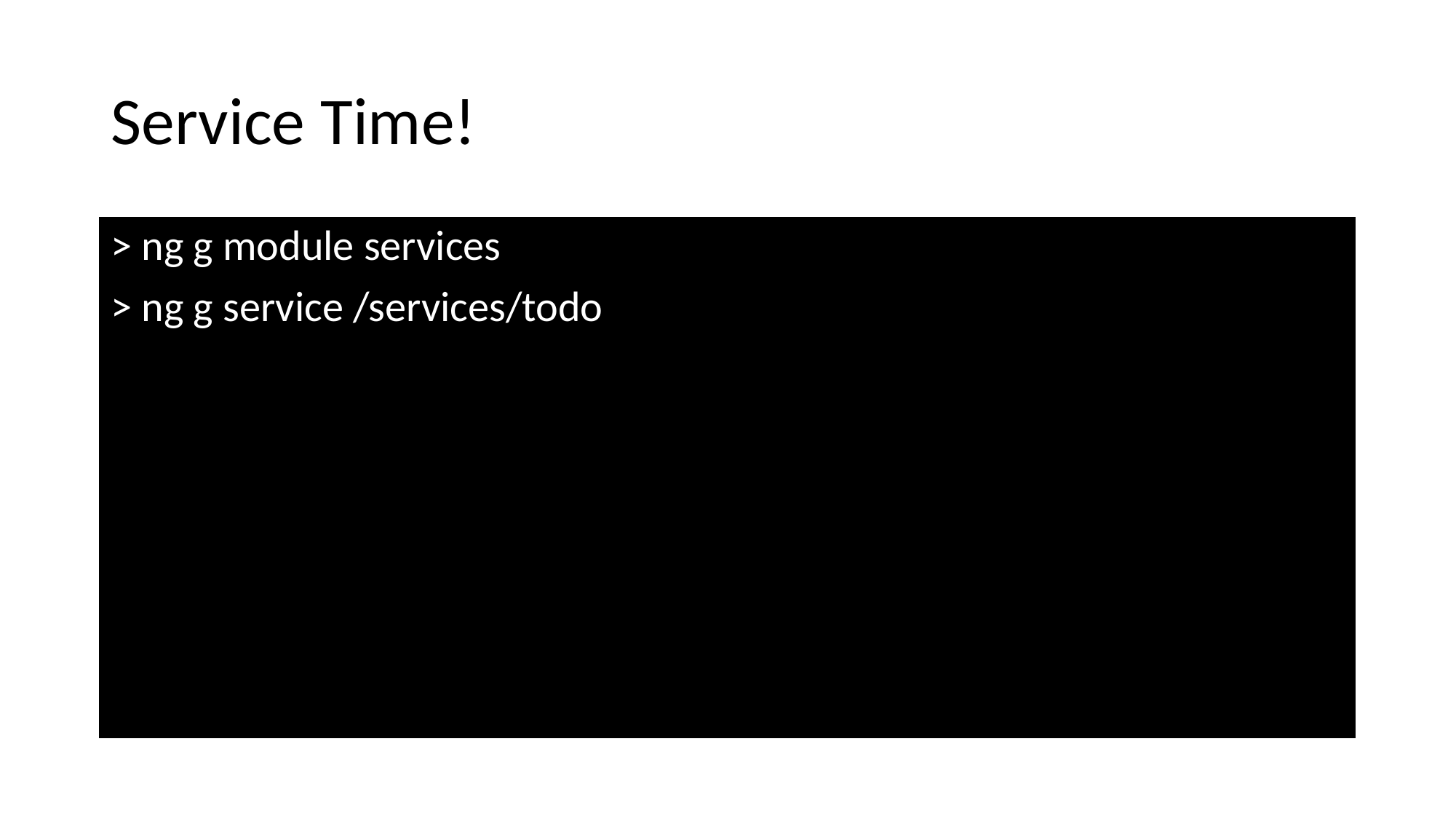

# Service Time!
> ng g module services
> ng g service /services/todo